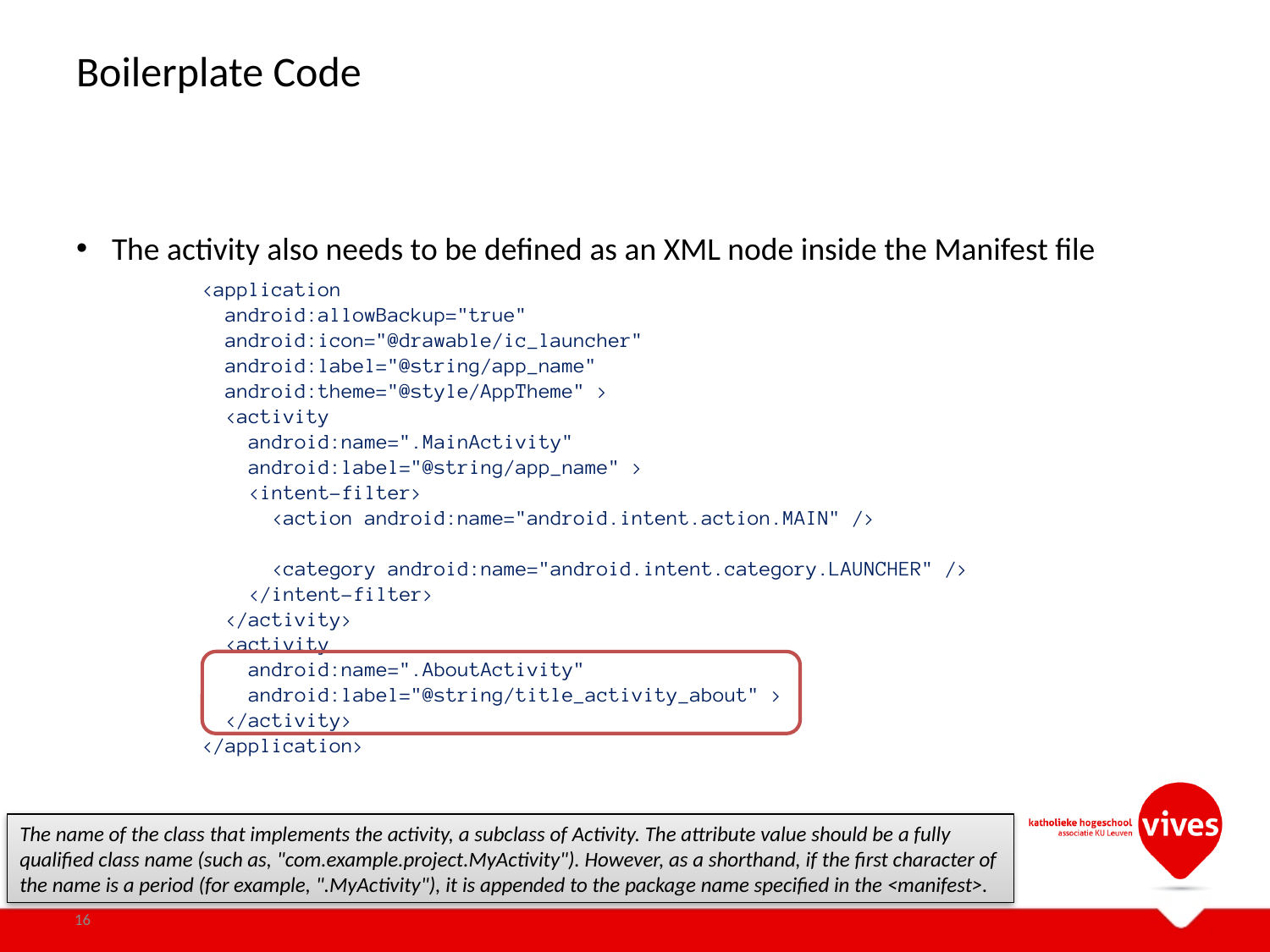

# Boilerplate Code
The activity also needs to be defined as an XML node inside the Manifest file

<application
  android:allowBackup="true"
  android:icon="@drawable/ic_launcher"
  android:label="@string/app_name"
  android:theme="@style/AppTheme" >
  <activity
    android:name=".MainActivity"
    android:label="@string/app_name" >
    <intent-filter>
      <action android:name="android.intent.action.MAIN" />

      <category android:name="android.intent.category.LAUNCHER" />
    </intent-filter>
  </activity>
  <activity
    android:name=".AboutActivity"
    android:label="@string/title_activity_about" >
  </activity>
</application>

The name of the class that implements the activity, a subclass of Activity. The attribute value should be a fully qualified class name (such as, "com.example.project.MyActivity"). However, as a shorthand, if the first character of the name is a period (for example, ".MyActivity"), it is appended to the package name specified in the <manifest>.
16